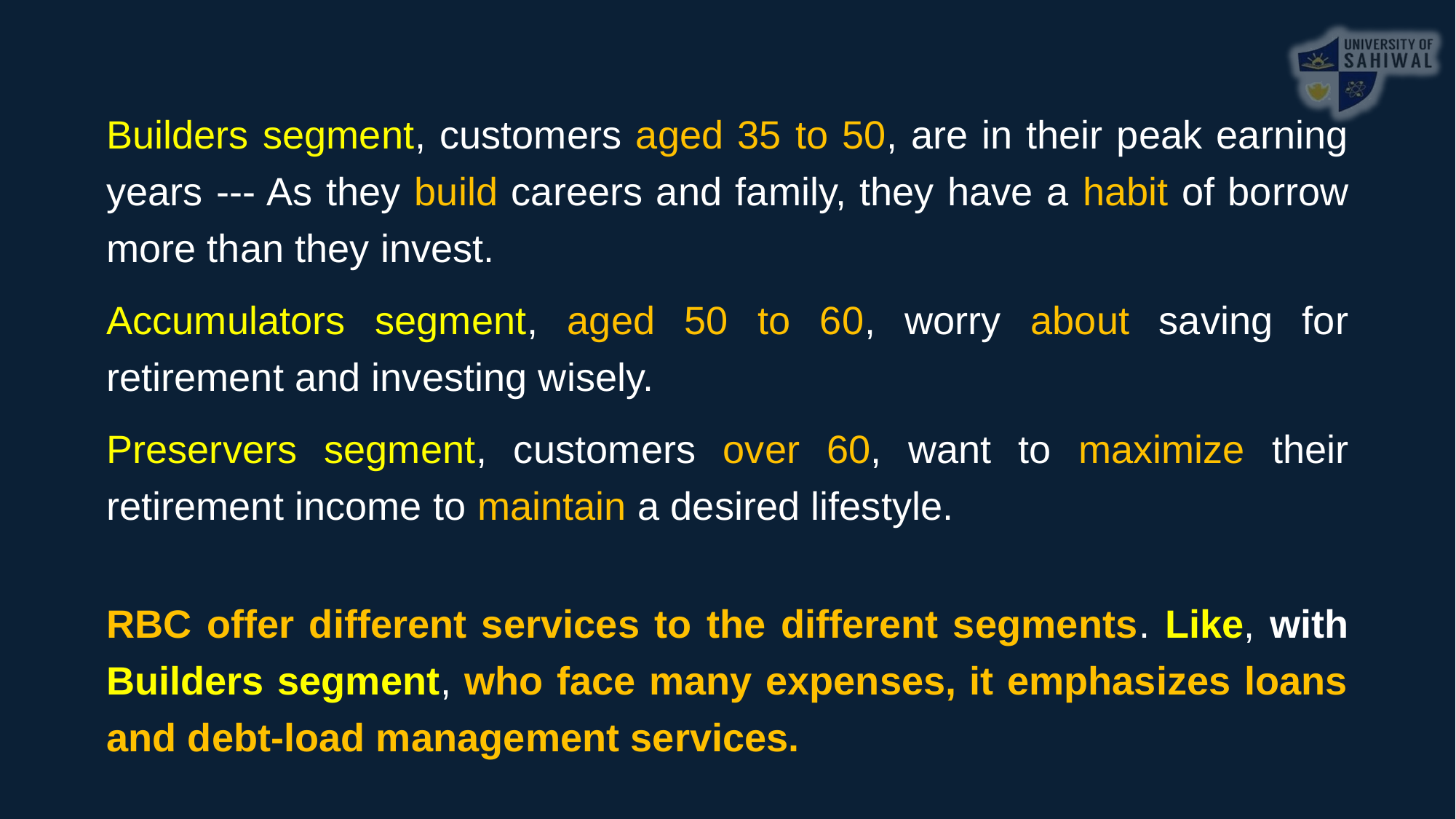

Builders segment, customers aged 35 to 50, are in their peak earning years --- As they build careers and family, they have a habit of borrow more than they invest.
Accumulators segment, aged 50 to 60, worry about saving for retirement and investing wisely.
Preservers segment, customers over 60, want to maximize their retirement income to maintain a desired lifestyle.

RBC offer different services to the different segments. Like, with Builders segment, who face many expenses, it emphasizes loans and debt-load management services.